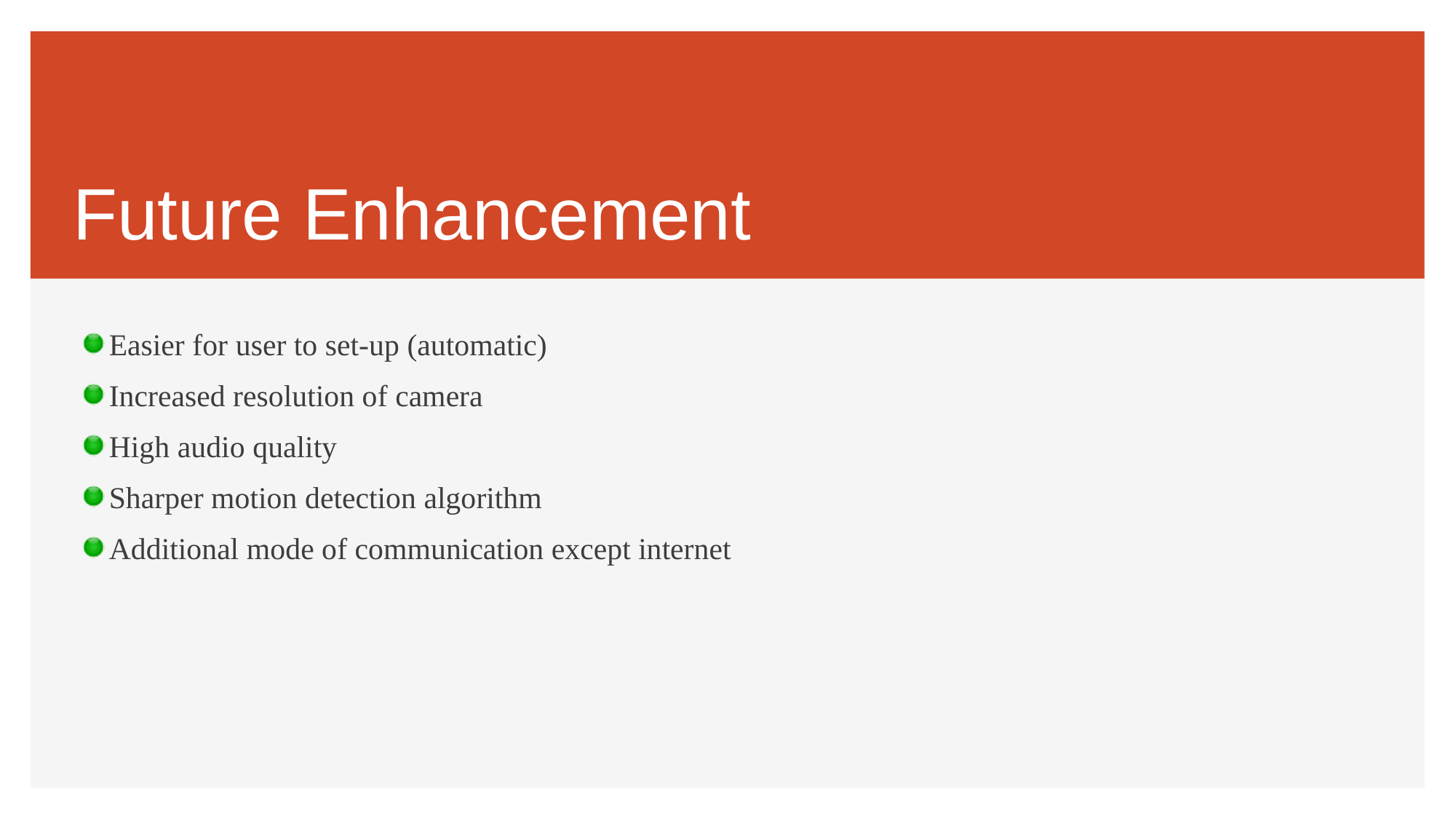

Future Enhancement

Easier for user to set-up (automatic)
Increased resolution of camera
High audio quality
Sharper motion detection algorithm
Additional mode of communication except internet